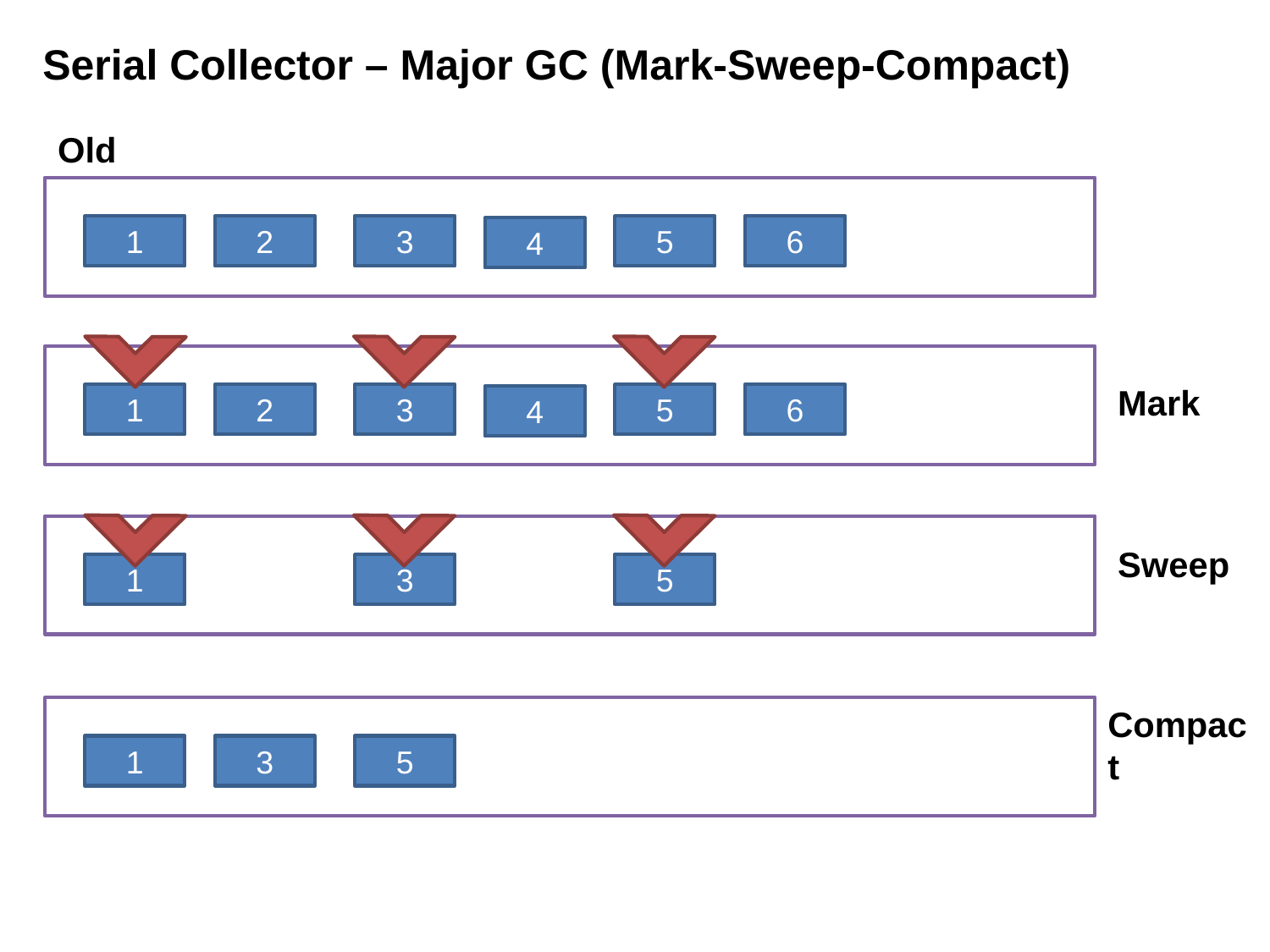

# Serial Collector – Major GC (Mark-Sweep-Compact)
Old

1
2
3
5
6
4

Mark
1
2
3
5
6
4

Sweep
1
3
5

Compact
1
3
5